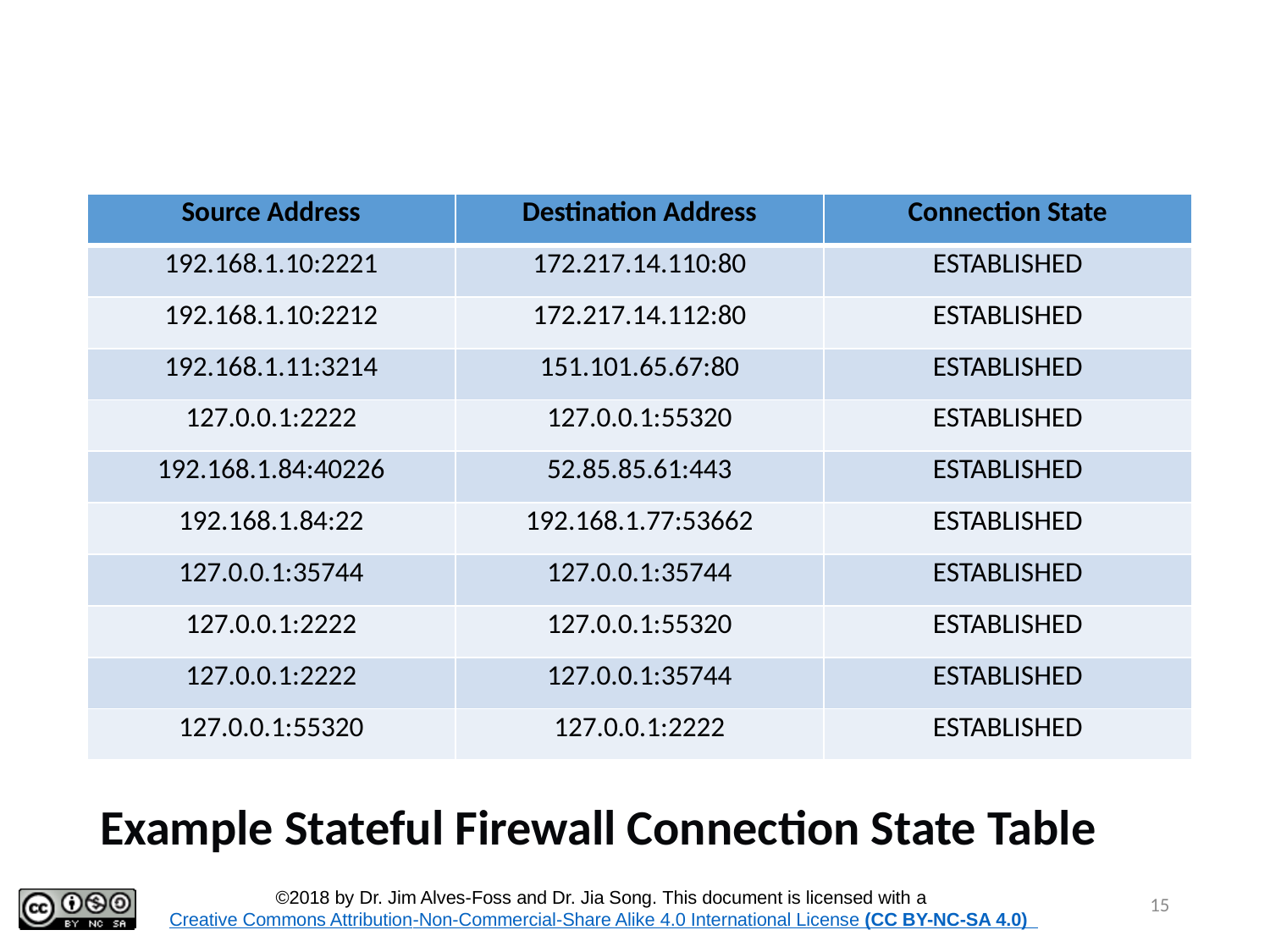

#

Example Stateful Firewall Connection State Table

| Source Address | Destination Address | Connection State |
| --- | --- | --- |
| 192.168.1.10:2221 | 172.217.14.110:80 | ESTABLISHED |
| 192.168.1.10:2212 | 172.217.14.112:80 | ESTABLISHED |
| 192.168.1.11:3214 | 151.101.65.67:80 | ESTABLISHED |
| 127.0.0.1:2222 | 127.0.0.1:55320 | ESTABLISHED |
| 192.168.1.84:40226 | 52.85.85.61:443 | ESTABLISHED |
| 192.168.1.84:22 | 192.168.1.77:53662 | ESTABLISHED |
| 127.0.0.1:35744 | 127.0.0.1:35744 | ESTABLISHED |
| 127.0.0.1:2222 | 127.0.0.1:55320 | ESTABLISHED |
| 127.0.0.1:2222 | 127.0.0.1:35744 | ESTABLISHED |
| 127.0.0.1:55320 | 127.0.0.1:2222 | ESTABLISHED |
15